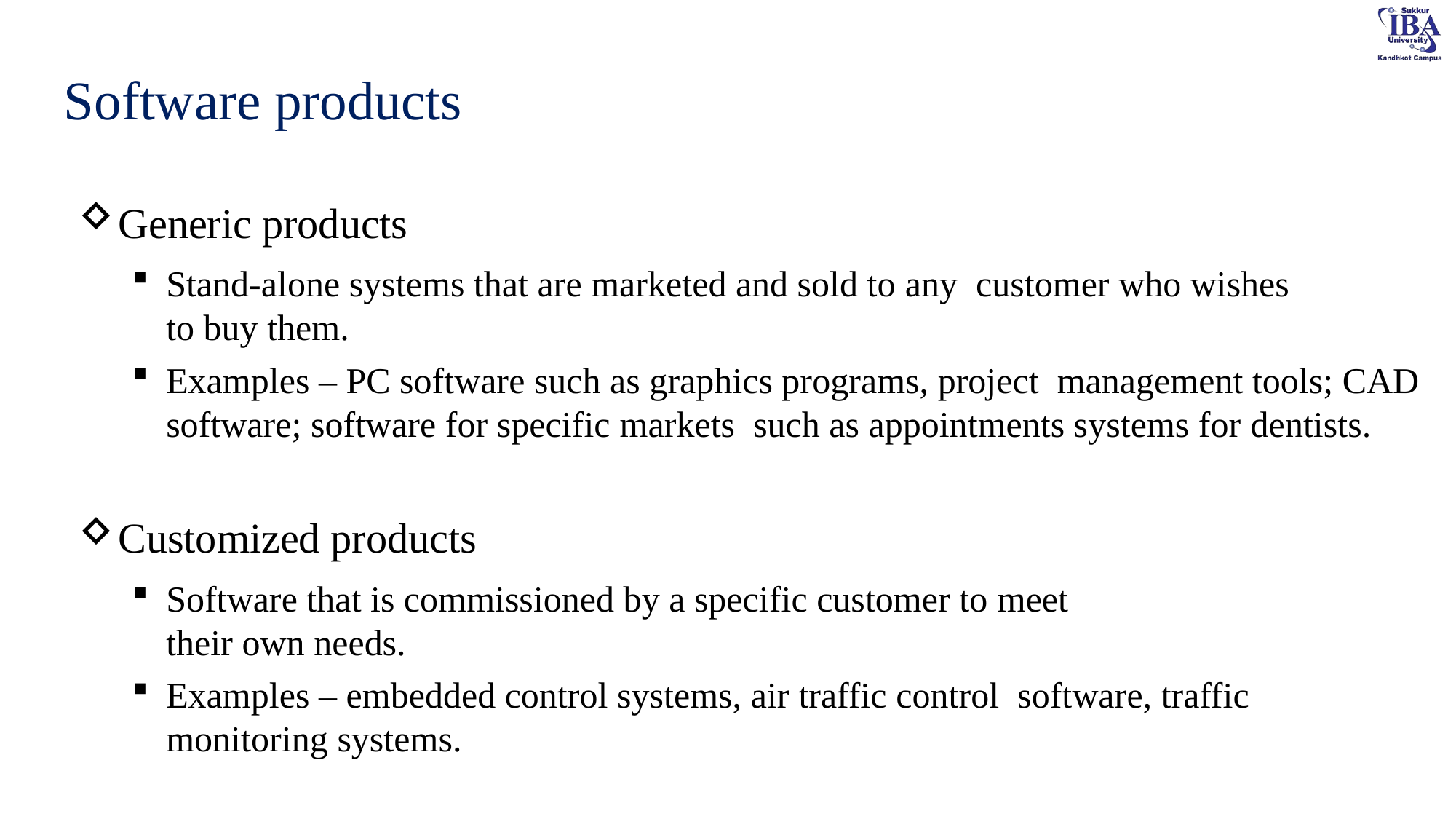

# Software products
Generic products
Stand-alone systems that are marketed and sold to any  customer who wishes to buy them.
Examples – PC software such as graphics programs, project  management tools; CAD software; software for specific markets  such as appointments systems for dentists.

Customized products
Software that is commissioned by a specific customer to meet
their own needs.
Examples – embedded control systems, air traffic control  software, traffic monitoring systems.